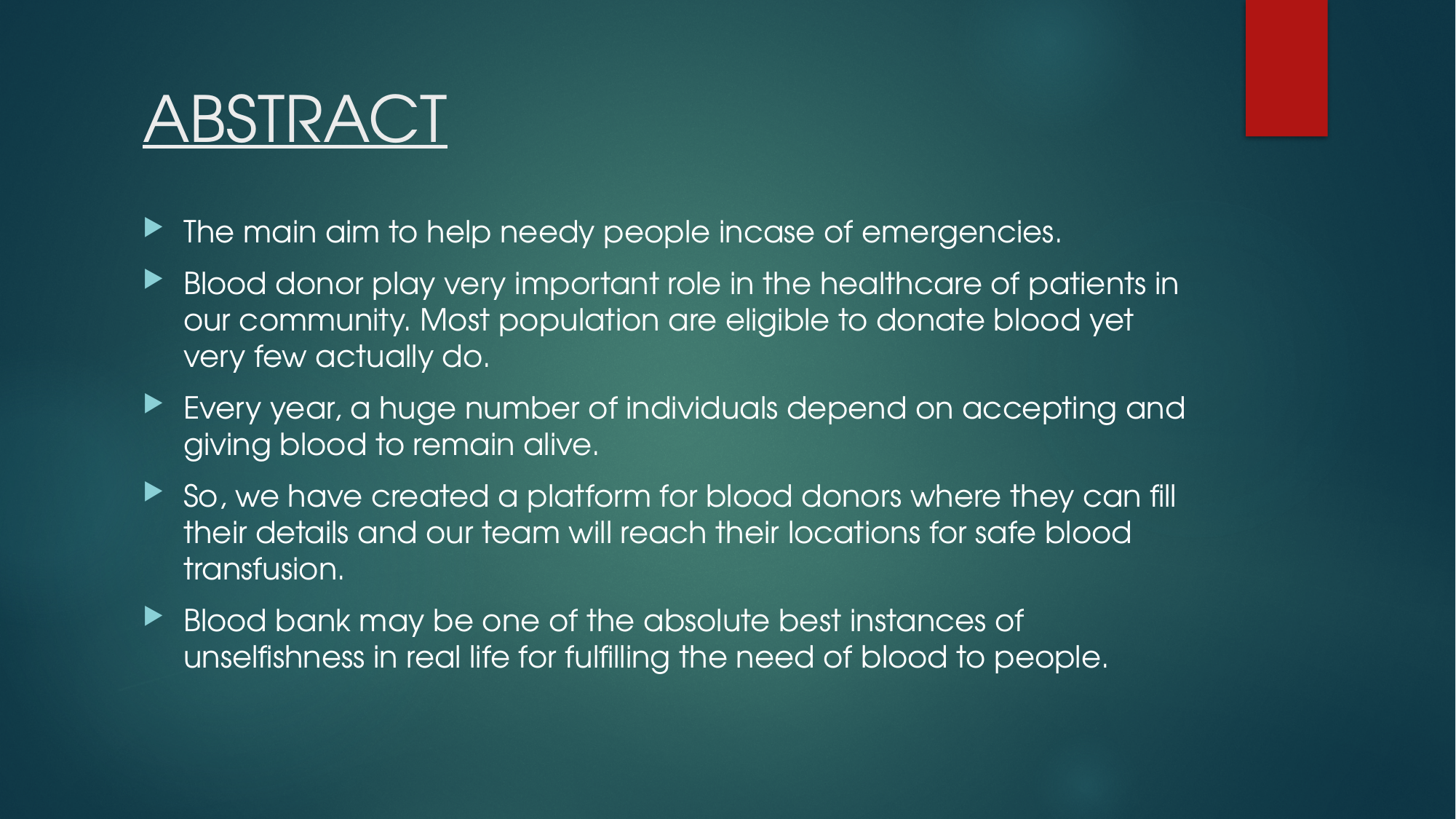

# ABSTRACT
The main aim to help needy people incase of emergencies.
Blood donor play very important role in the healthcare of patients in our community. Most population are eligible to donate blood yet very few actually do.
Every year, a huge number of individuals depend on accepting and giving blood to remain alive.
So, we have created a platform for blood donors where they can fill their details and our team will reach their locations for safe blood transfusion.
Blood bank may be one of the absolute best instances of unselfishness in real life for fulfilling the need of blood to people.